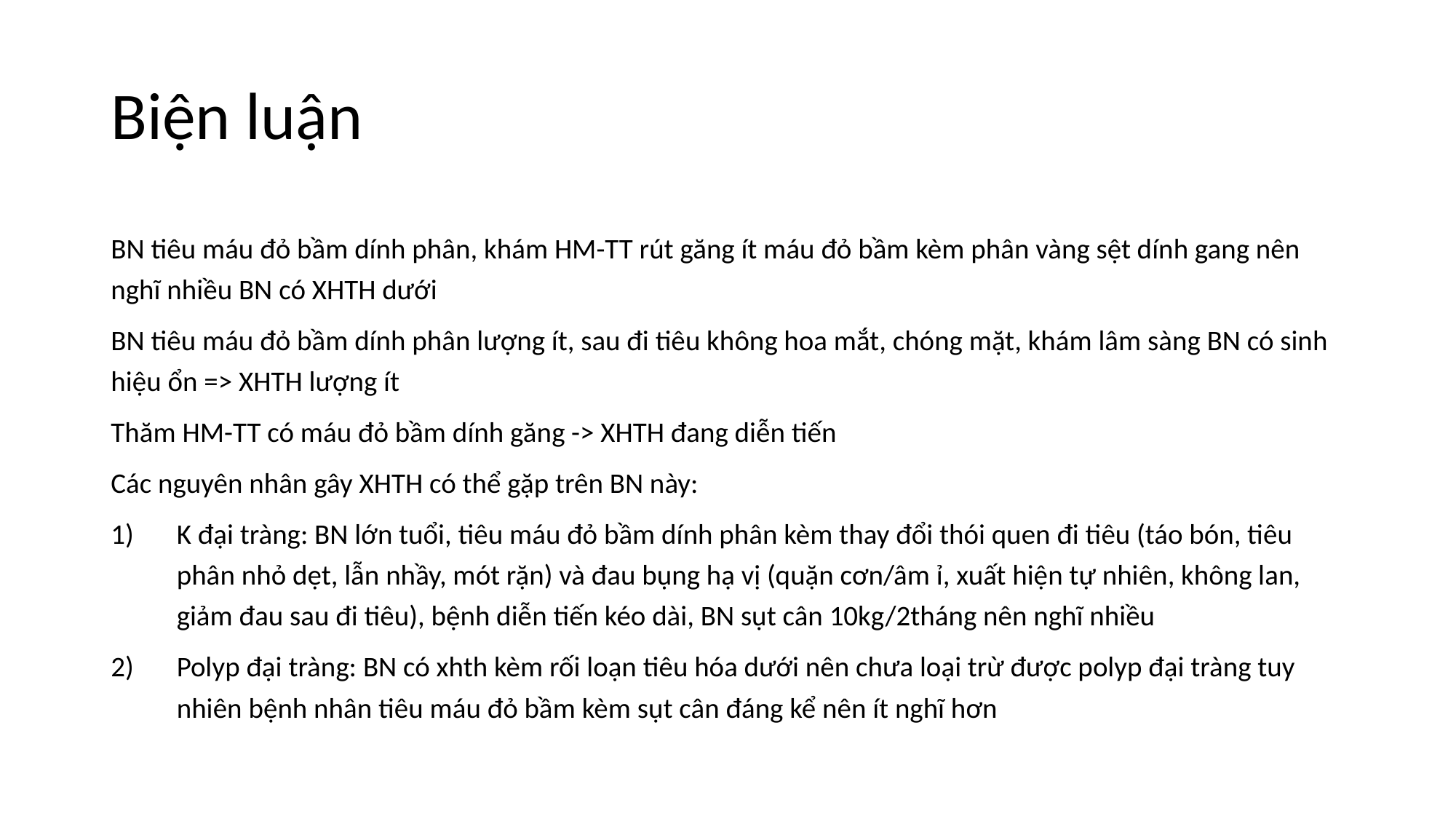

# Biện luận
BN tiêu máu đỏ bầm dính phân, khám HM-TT rút găng ít máu đỏ bầm kèm phân vàng sệt dính gang nên nghĩ nhiều BN có XHTH dưới
BN tiêu máu đỏ bầm dính phân lượng ít, sau đi tiêu không hoa mắt, chóng mặt, khám lâm sàng BN có sinh hiệu ổn => XHTH lượng ít
Thăm HM-TT có máu đỏ bầm dính găng -> XHTH đang diễn tiến
Các nguyên nhân gây XHTH có thể gặp trên BN này:
K đại tràng: BN lớn tuổi, tiêu máu đỏ bầm dính phân kèm thay đổi thói quen đi tiêu (táo bón, tiêu phân nhỏ dẹt, lẫn nhầy, mót rặn) và đau bụng hạ vị (quặn cơn/âm ỉ, xuất hiện tự nhiên, không lan, giảm đau sau đi tiêu), bệnh diễn tiến kéo dài, BN sụt cân 10kg/2tháng nên nghĩ nhiều
Polyp đại tràng: BN có xhth kèm rối loạn tiêu hóa dưới nên chưa loại trừ được polyp đại tràng tuy nhiên bệnh nhân tiêu máu đỏ bầm kèm sụt cân đáng kể nên ít nghĩ hơn